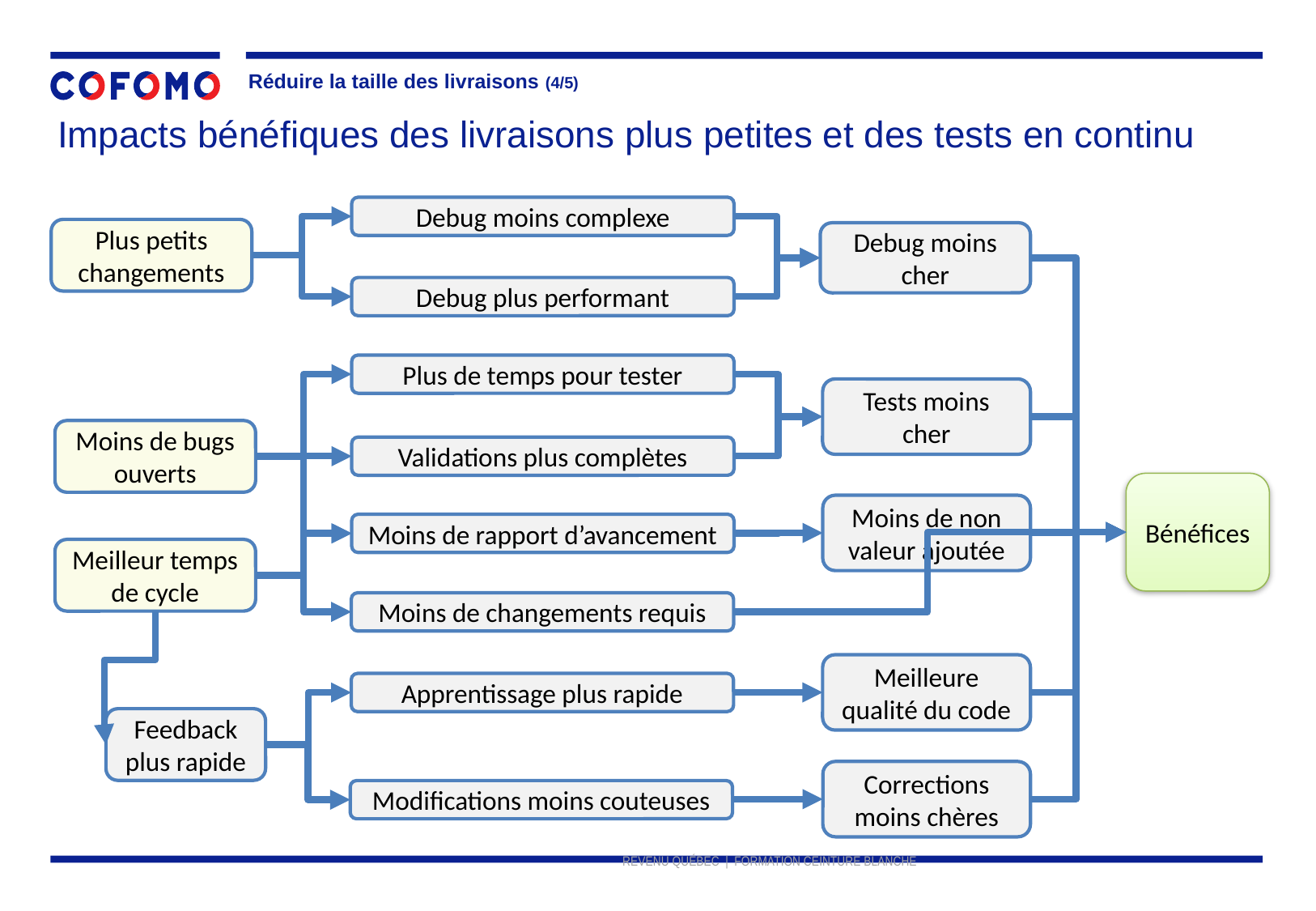

Réduire la taille des livraisons (4/5)

Impacts bénéfiques des livraisons plus petites et des tests en continu
Debug moins complexe
Plus petits changements
Debug moins cher
Debug plus performant
Plus de temps pour tester
Tests moins cher
Moins de bugs ouverts
Validations plus complètes
Bénéfices
Moins de non valeur ajoutée
Moins de rapport d’avancement
Meilleur temps de cycle
Moins de changements requis
Meilleure qualité du code
Apprentissage plus rapide
Feedback plus rapide
Corrections moins chères
Modifications moins couteuses
REVENU QUÉBEC  |  FORMATION CEINTURE BLANCHE